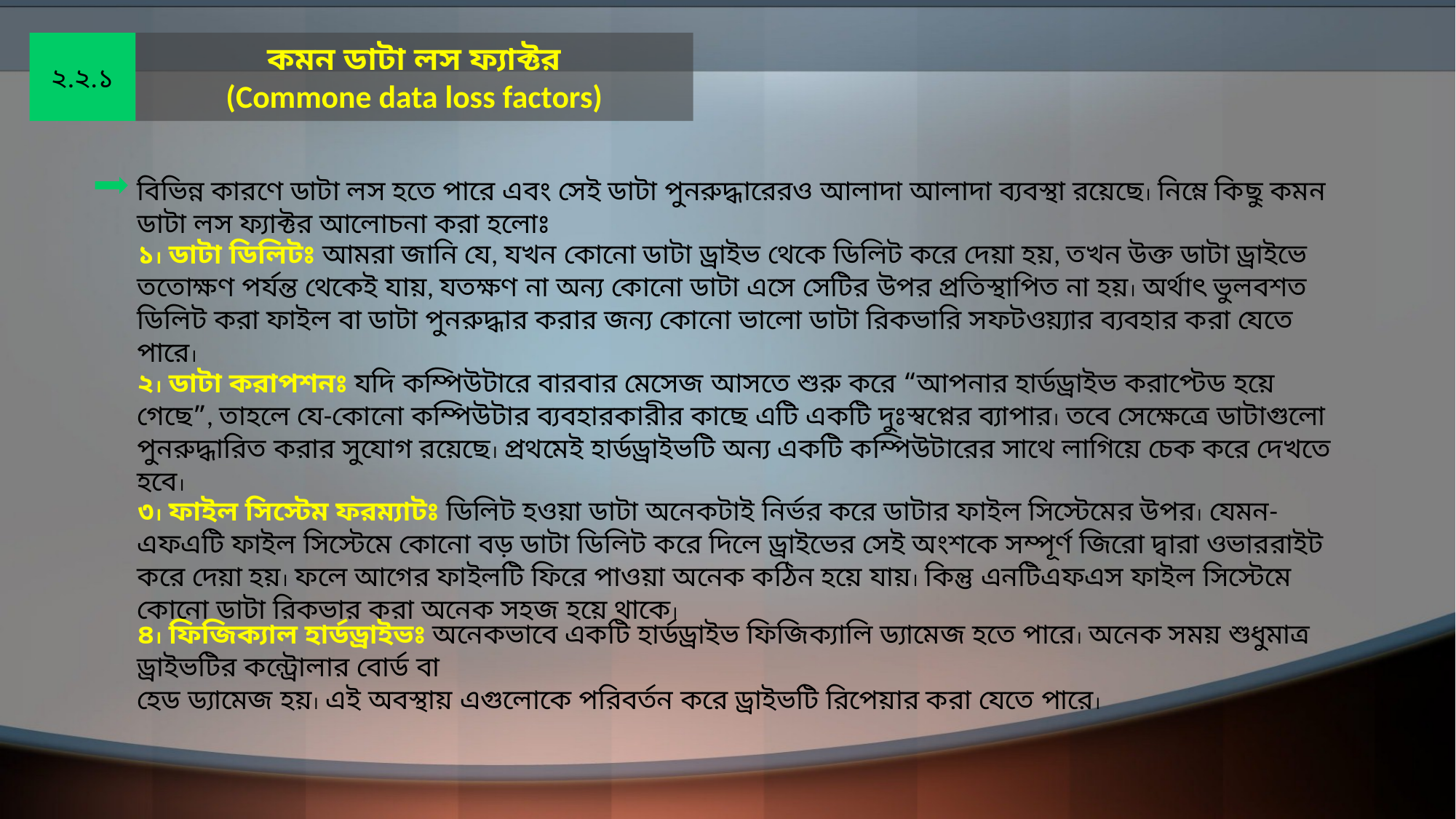

২.২.১
কমন ডাটা লস ফ্যাক্টর
(Commone data loss factors)

বিভিন্ন কারণে ডাটা লস হতে পারে এবং সেই ডাটা পুনরুদ্ধারেরও আলাদা আলাদা ব্যবস্থা রয়েছে। নিম্নে কিছু কমন ডাটা লস ফ্যাক্টর আলোচনা করা হলোঃ

১। ডাটা ডিলিটঃ আমরা জানি যে, যখন কোনো ডাটা ড্রাইভ থেকে ডিলিট করে দেয়া হয়, তখন উক্ত ডাটা ড্রাইভে ততোক্ষণ পর্যন্ত থেকেই যায়, যতক্ষণ না অন্য কোনো ডাটা এসে সেটির উপর প্রতিস্থাপিত না হয়। অর্থাৎ ভুলবশত ডিলিট করা ফাইল বা ডাটা পুনরুদ্ধার করার জন্য কোনো ভালো ডাটা রিকভারি সফটওয়্যার ব্যবহার করা যেতে পারে।
২। ডাটা করাপশনঃ যদি কম্পিউটারে বারবার মেসেজ আসতে শুরু করে “আপনার হার্ডড্রাইভ করাপ্টেড হয়ে গেছে”, তাহলে যে-কোনো কম্পিউটার ব্যবহারকারীর কাছে এটি একটি দুঃস্বপ্নের ব্যাপার। তবে সেক্ষেত্রে ডাটাগুলো পুনরুদ্ধারিত করার সুযোগ রয়েছে। প্রথমেই হার্ডড্রাইভটি অন্য একটি কম্পিউটারের সাথে লাগিয়ে চেক করে দেখতে হবে।
৩। ফাইল সিস্টেম ফরম্যাটঃ ডিলিট হওয়া ডাটা অনেকটাই নির্ভর করে ডাটার ফাইল সিস্টেমের উপর। যেমন- এফএটি ফাইল সিস্টেমে কোনো বড় ডাটা ডিলিট করে দিলে ড্রাইভের সেই অংশকে সম্পূর্ণ জিরো দ্বারা ওভাররাইট করে দেয়া হয়। ফলে আগের ফাইলটি ফিরে পাওয়া অনেক কঠিন হয়ে যায়। ‍কিন্তু এনটিএফএস ফাইল সিস্টেমে কোনো ডাটা রিকভার করা অনেক সহজ হয়ে থাকে।
৪। ফিজিক্যাল হার্ডড্রাইভঃ অনেকভাবে একটি হার্ডড্রাইভ ফিজিক্যালি ড্যামেজ হতে পারে। অনেক সময় শুধুমাত্র ড্রাইভটির কন্ট্রোলার বোর্ড বা
হেড ড্যামেজ হয়। এই অবস্থায় এগুলোকে পরিবর্তন করে ড্রাইভটি রিপেয়ার করা যেতে পারে।